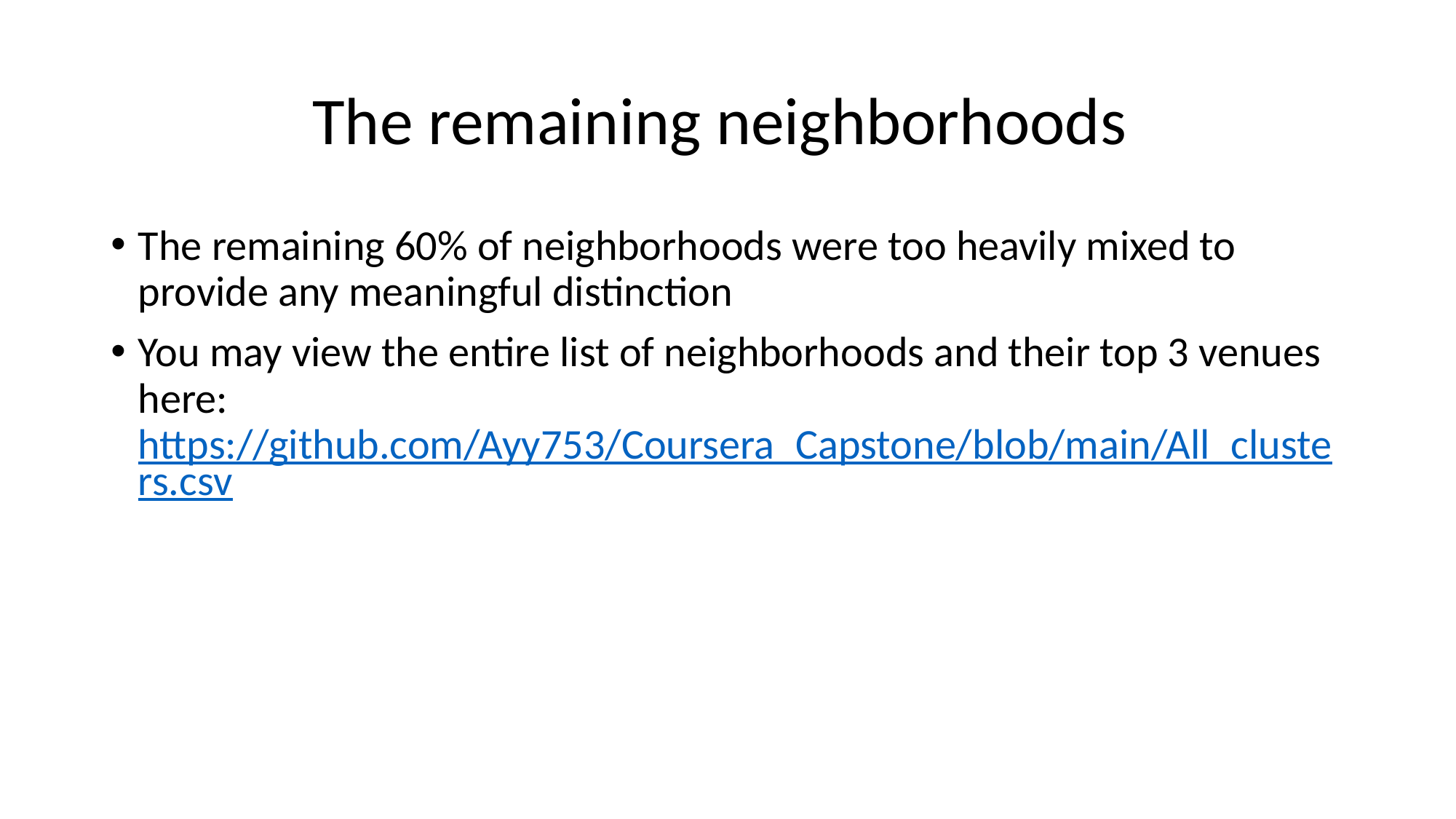

# The remaining neighborhoods
The remaining 60% of neighborhoods were too heavily mixed to provide any meaningful distinction
You may view the entire list of neighborhoods and their top 3 venues here: https://github.com/Ayy753/Coursera_Capstone/blob/main/All_clusters.csv